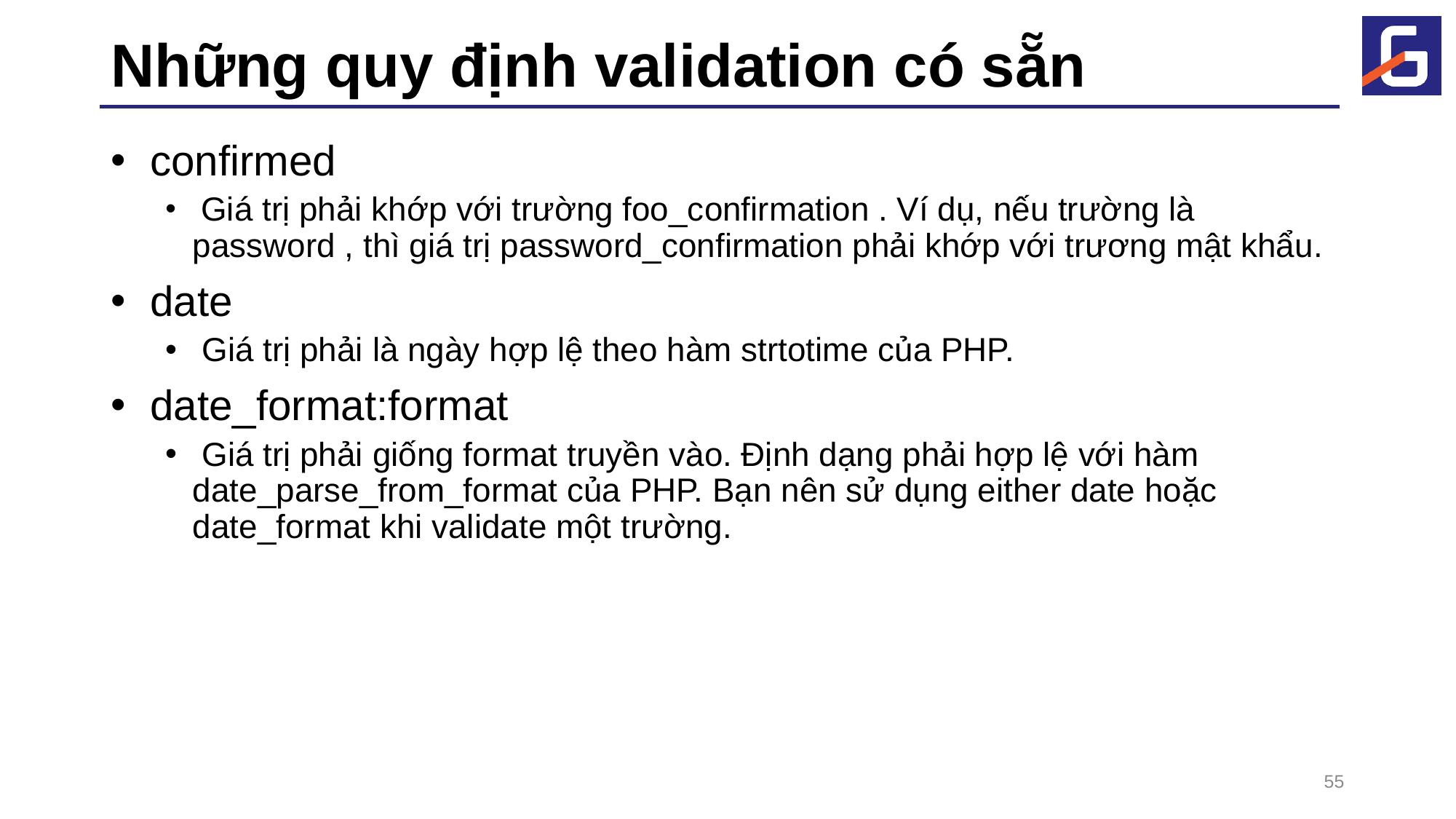

# Những quy định validation có sẵn
 confirmed
 Giá trị phải khớp với trường foo_confirmation . Ví dụ, nếu trường là password , thì giá trị password_confirmation phải khớp với trương mật khẩu.
 date
 Giá trị phải là ngày hợp lệ theo hàm strtotime của PHP.
 date_format:format
 Giá trị phải giống format truyền vào. Định dạng phải hợp lệ với hàm date_parse_from_format của PHP. Bạn nên sử dụng either date hoặc date_format khi validate một trường.
55